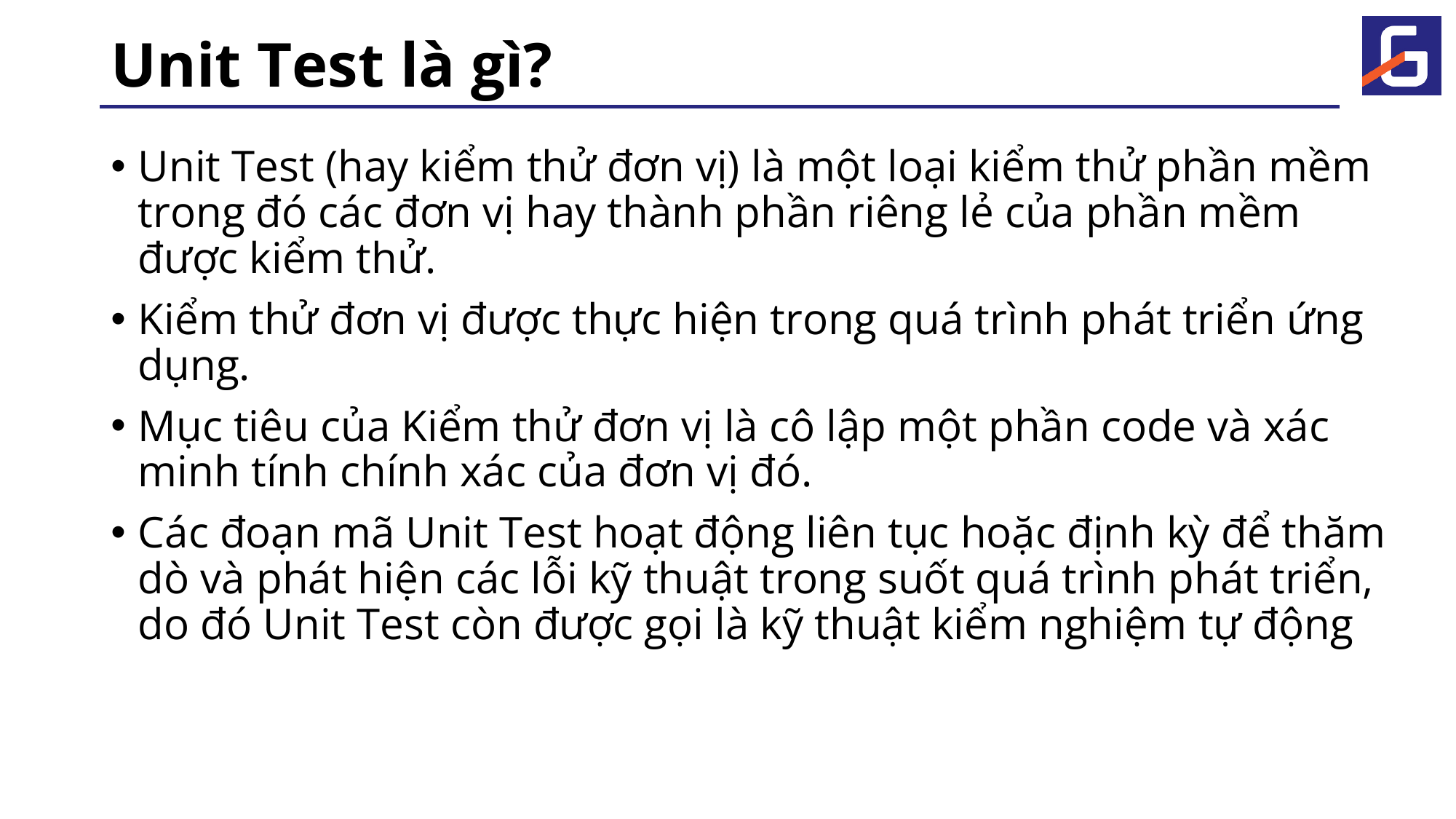

# Unit Test là gì?
Unit Test (hay kiểm thử đơn vị) là một loại kiểm thử phần mềm trong đó các đơn vị hay thành phần riêng lẻ của phần mềm được kiểm thử.
Kiểm thử đơn vị được thực hiện trong quá trình phát triển ứng dụng.
Mục tiêu của Kiểm thử đơn vị là cô lập một phần code và xác minh tính chính xác của đơn vị đó.
Các đoạn mã Unit Test hoạt động liên tục hoặc định kỳ để thăm dò và phát hiện các lỗi kỹ thuật trong suốt quá trình phát triển, do đó Unit Test còn được gọi là kỹ thuật kiểm nghiệm tự động